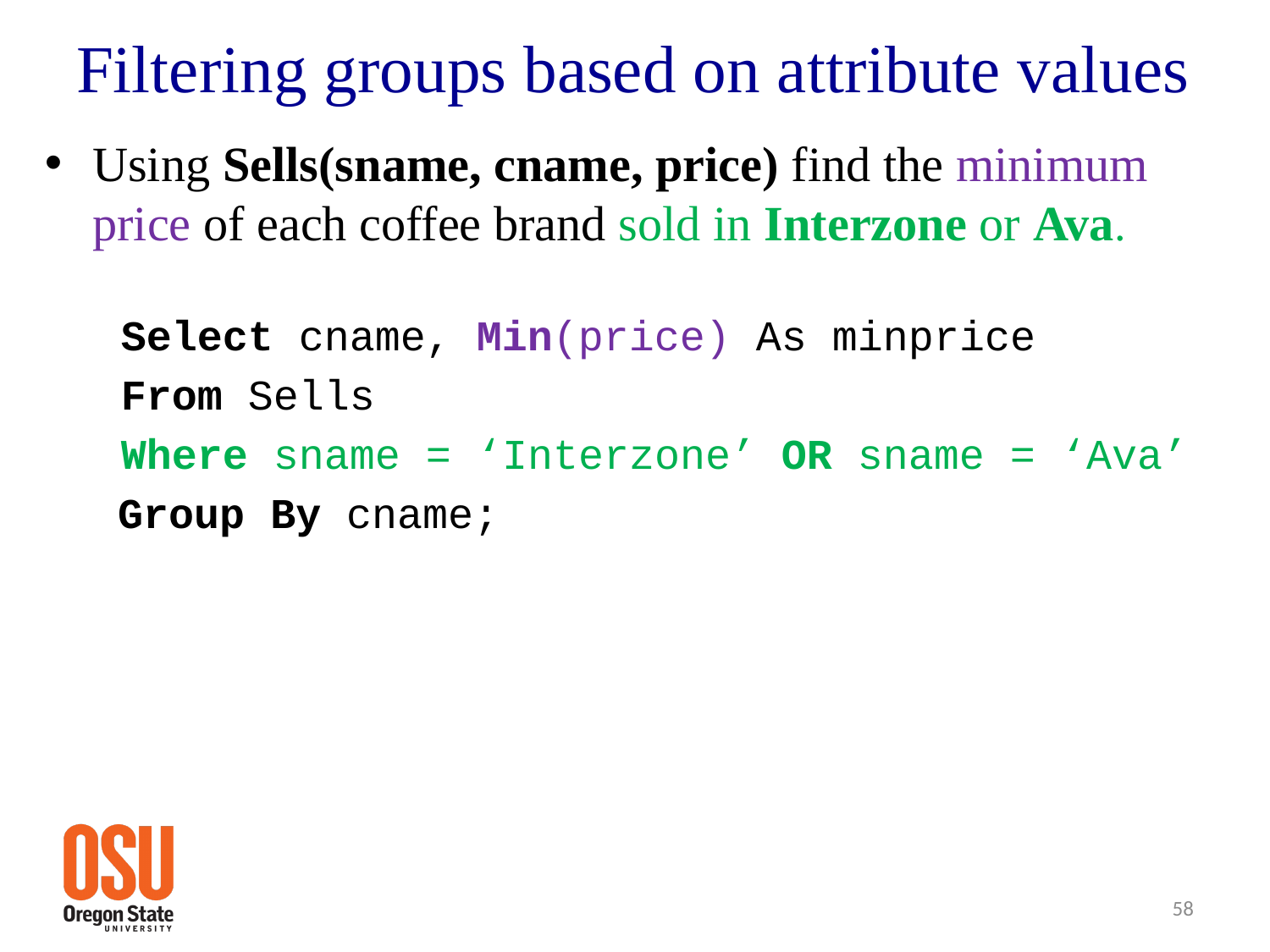

# Filtering groups based on attribute values
Using Sells(sname, cname, price) find the minimum price of each coffee brand sold in Interzone or Ava.

   Select cname, Min(price) As minprice
   From Sells
   Where sname = ‘Interzone’ OR sname = ‘Ava’
	 Group By cname;

58